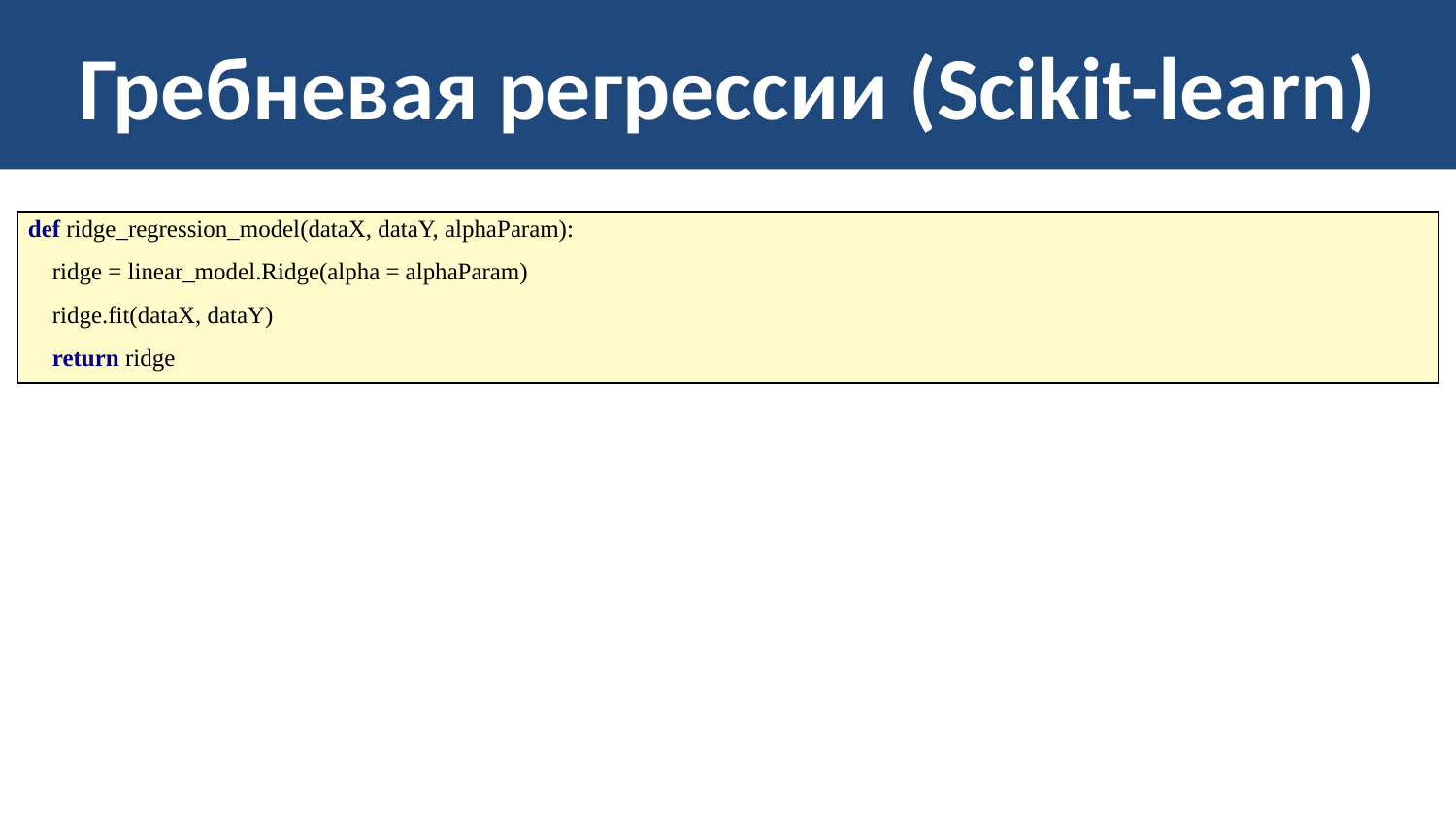

# Гребневая регрессии (Scikit-learn)
| def ridge\_regression\_model(dataX, dataY, alphaParam): ridge = linear\_model.Ridge(alpha = alphaParam) ridge.fit(dataX, dataY) return ridge |
| --- |